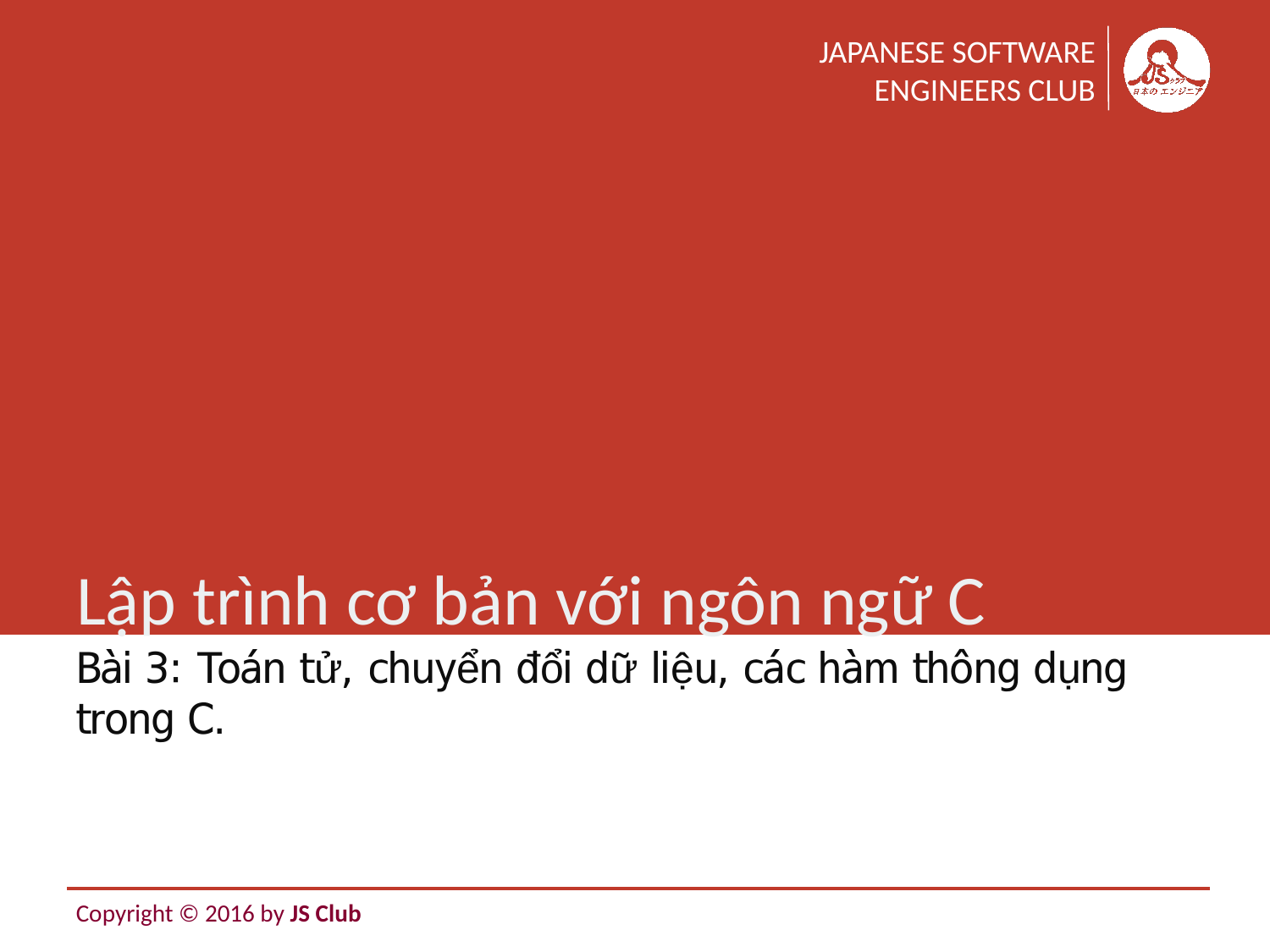

# Lập trình cơ bản với ngôn ngữ C
Bài 3: Toán tử, chuyển đổi dữ liệu, các hàm thông dụng trong C.